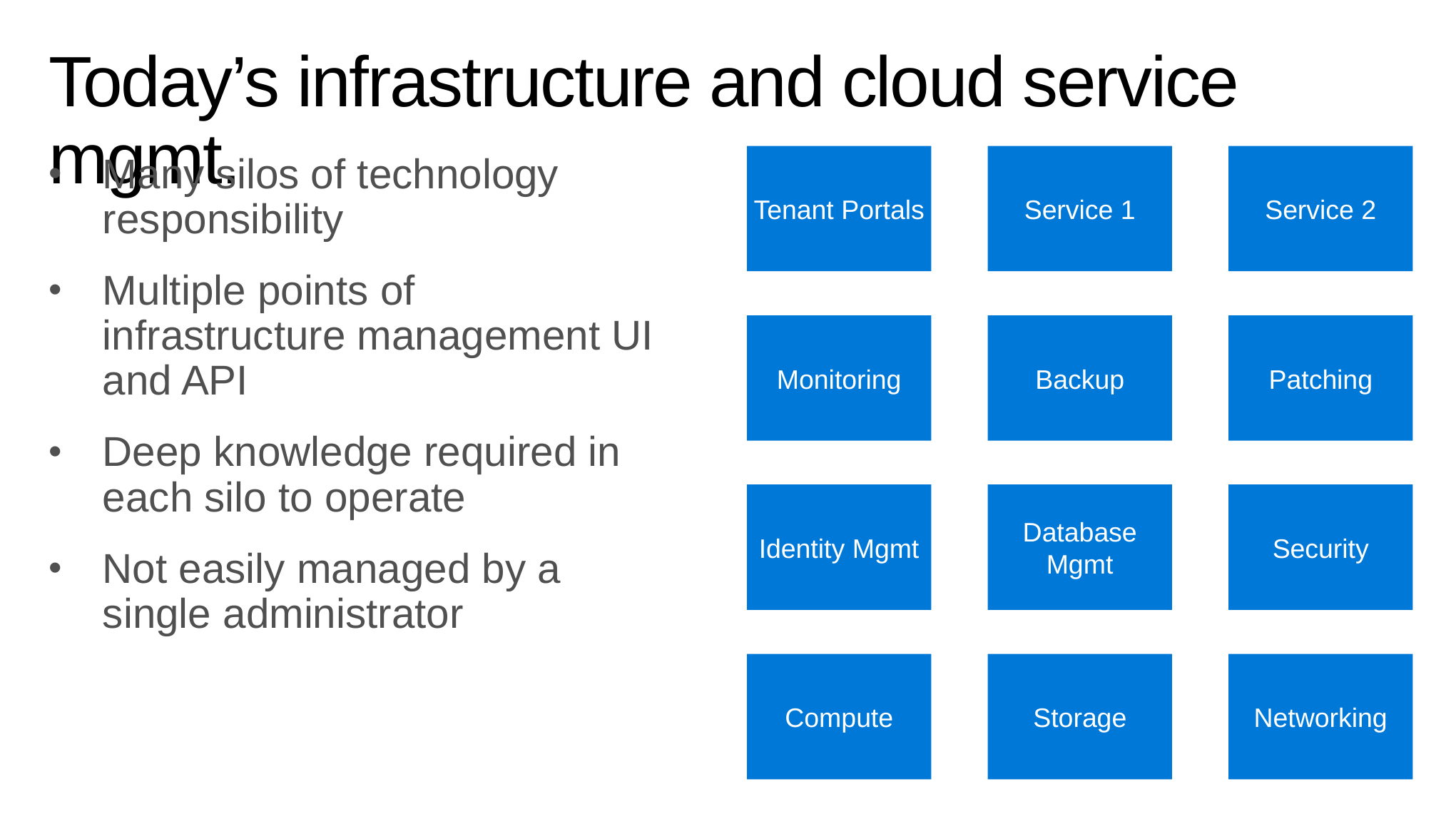

# Today’s infrastructure and cloud service mgmt.
Many silos of technology responsibility
Multiple points of infrastructure management UI and API
Deep knowledge required in each silo to operate
Not easily managed by a single administrator
Tenant Portals
Service 1
Service 2
Monitoring
Backup
Patching
Identity Mgmt
Database Mgmt
Security
Compute
Storage
Networking